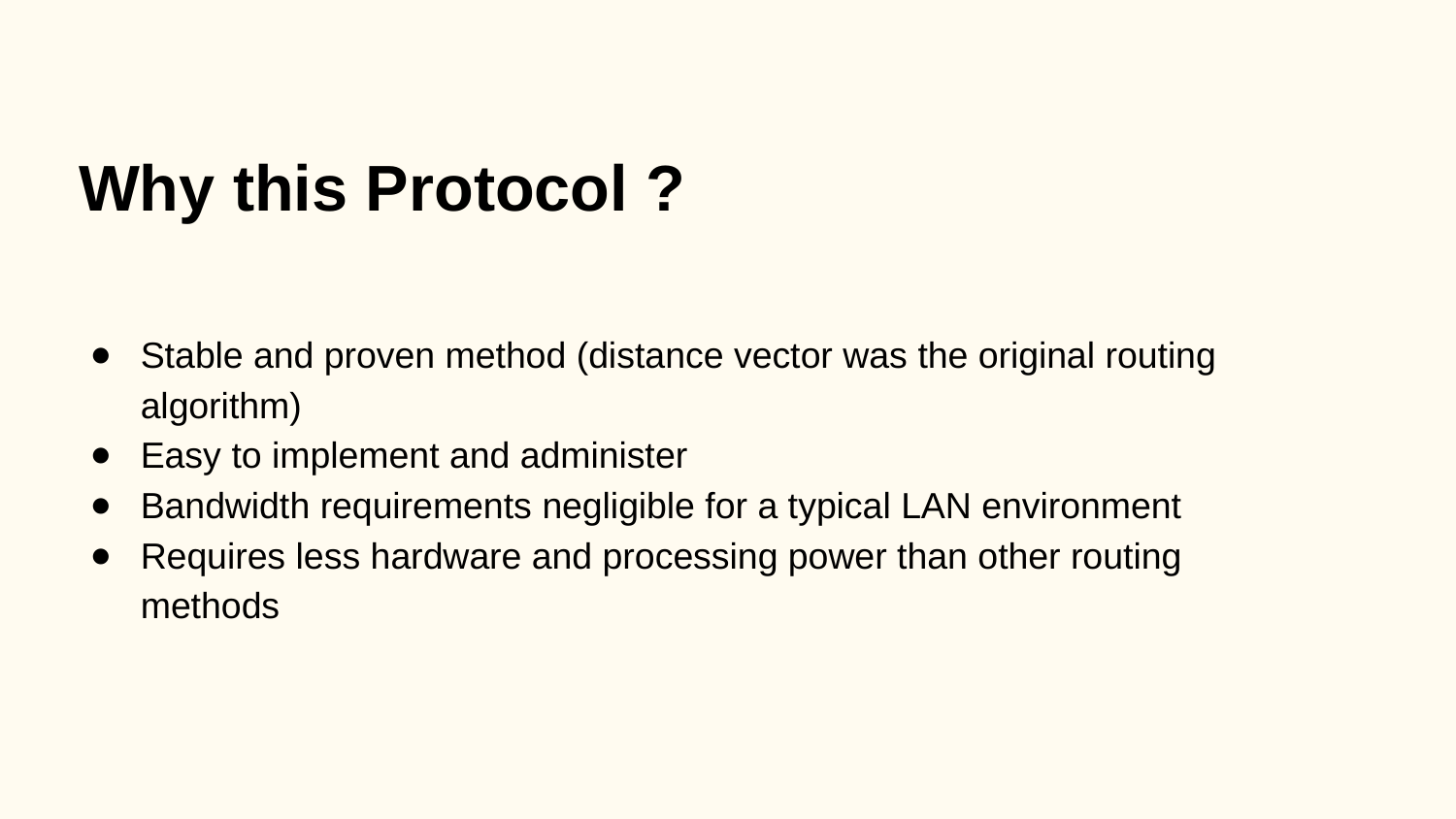

# Why this Protocol ?
Stable and proven method (distance vector was the original routing algorithm)
Easy to implement and administer
Bandwidth requirements negligible for a typical LAN environment
Requires less hardware and processing power than other routing methods